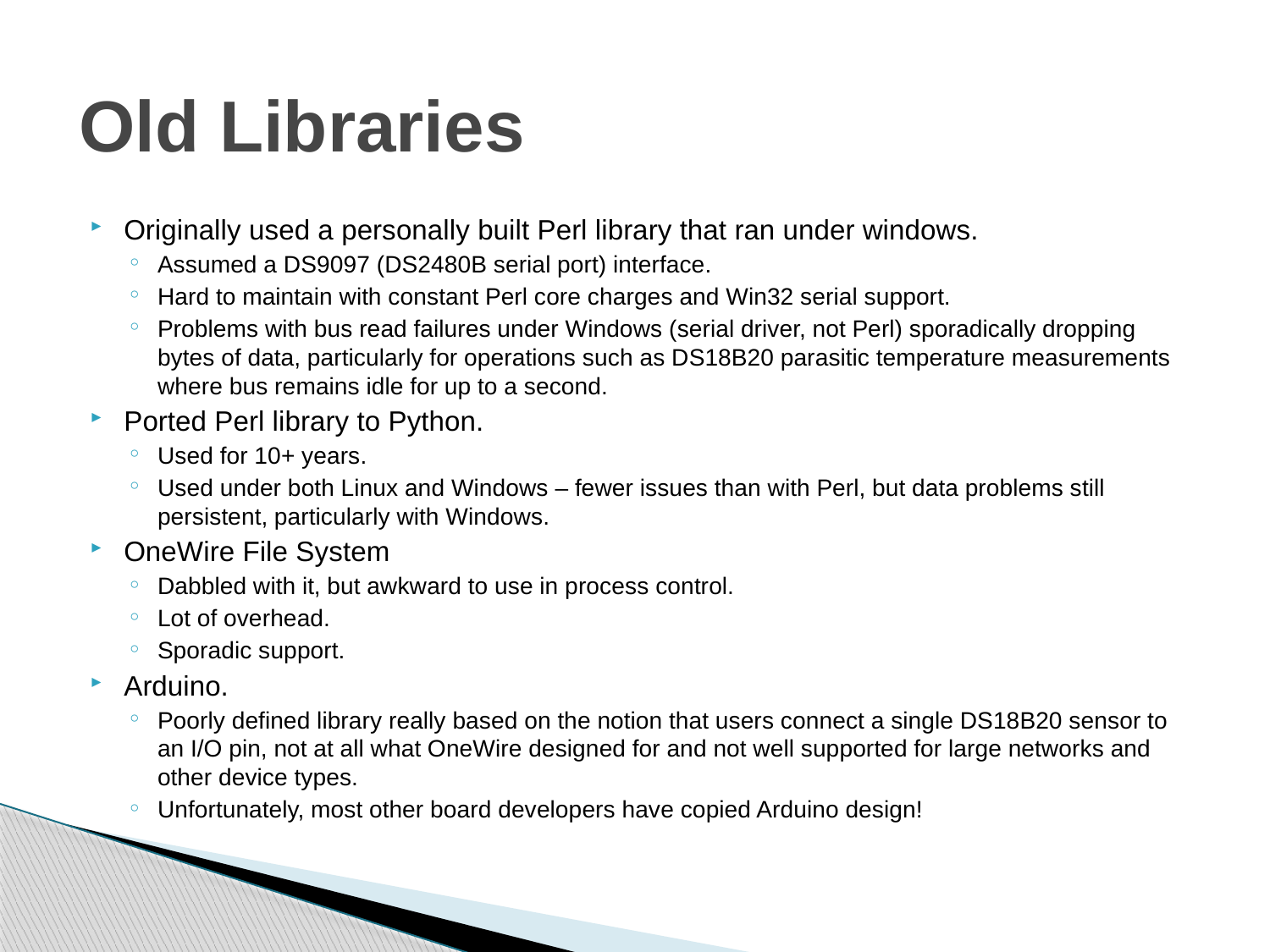

# Old Libraries
Originally used a personally built Perl library that ran under windows.
Assumed a DS9097 (DS2480B serial port) interface.
Hard to maintain with constant Perl core charges and Win32 serial support.
Problems with bus read failures under Windows (serial driver, not Perl) sporadically dropping bytes of data, particularly for operations such as DS18B20 parasitic temperature measurements where bus remains idle for up to a second.
Ported Perl library to Python.
Used for 10+ years.
Used under both Linux and Windows – fewer issues than with Perl, but data problems still persistent, particularly with Windows.
OneWire File System
Dabbled with it, but awkward to use in process control.
Lot of overhead.
Sporadic support.
Arduino.
Poorly defined library really based on the notion that users connect a single DS18B20 sensor to an I/O pin, not at all what OneWire designed for and not well supported for large networks and other device types.
Unfortunately, most other board developers have copied Arduino design!